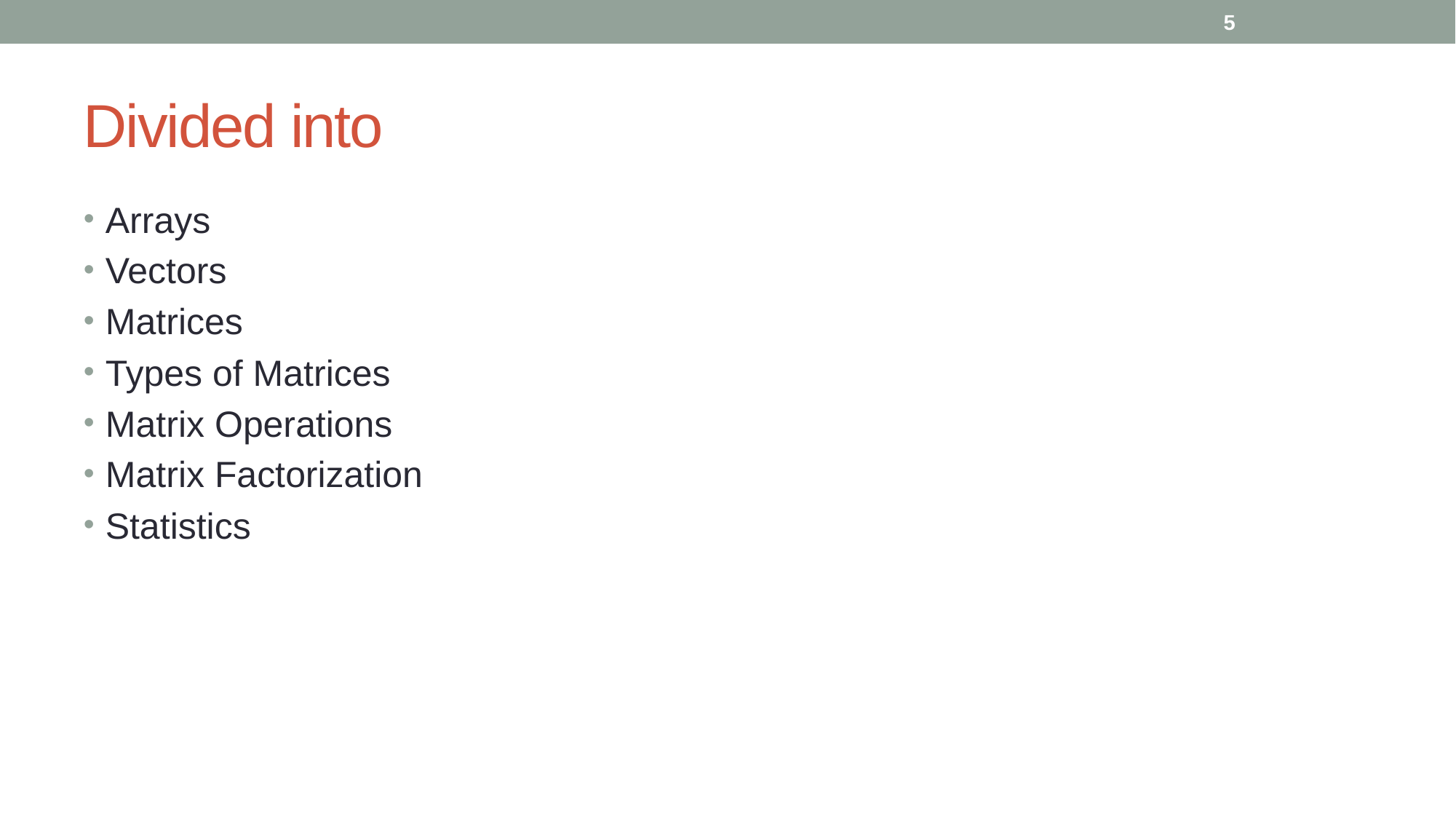

5
# Divided into
Arrays
Vectors
Matrices
Types of Matrices
Matrix Operations
Matrix Factorization
Statistics